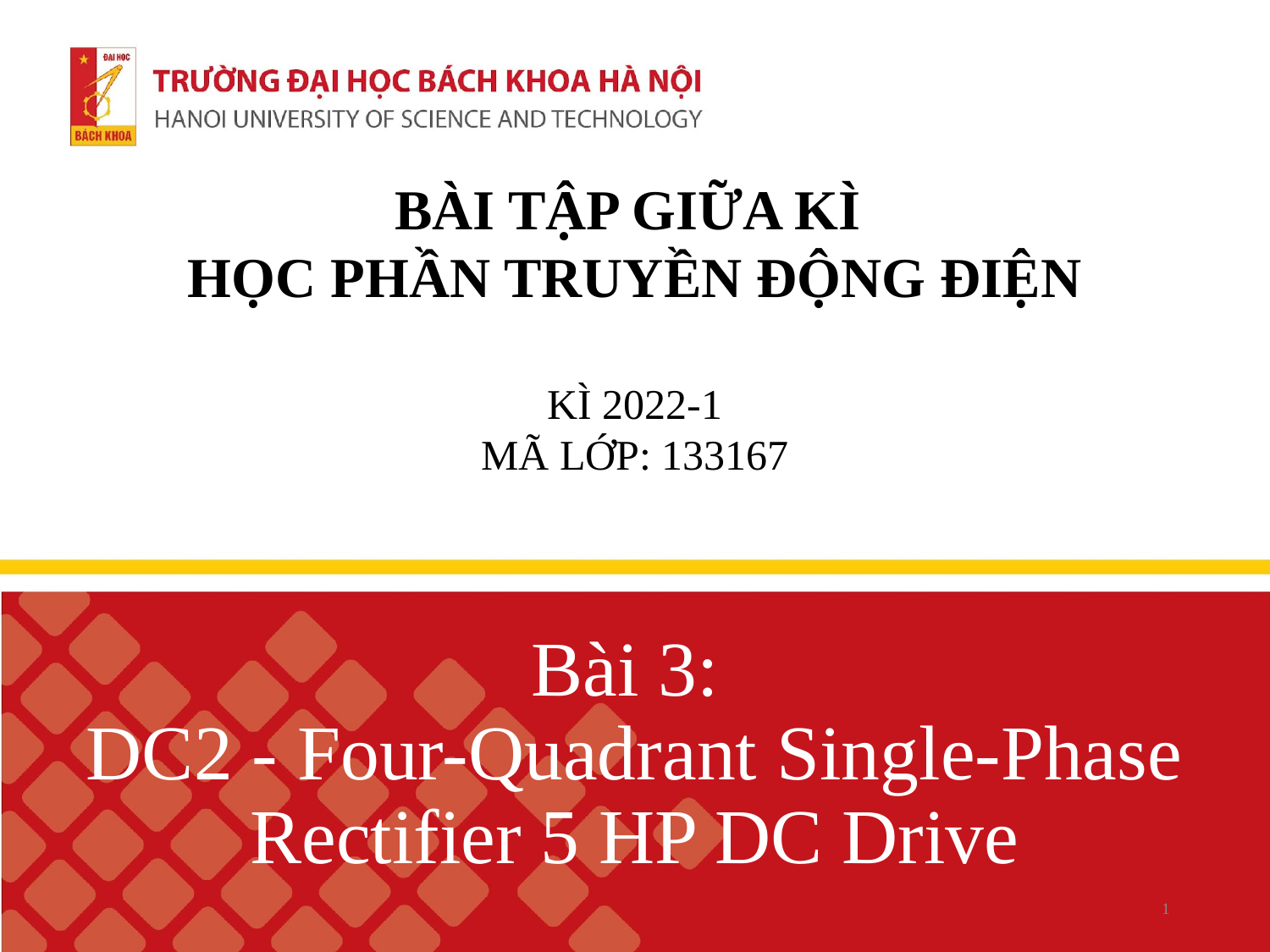

BÀI TẬP GIỮA KÌ
HỌC PHẦN TRUYỀN ĐỘNG ĐIỆN

KÌ 2022-1
MÃ LỚP: 133167

# Bài 3: DC2 - Four-Quadrant Single-Phase Rectifier 5 HP DC Drive
1